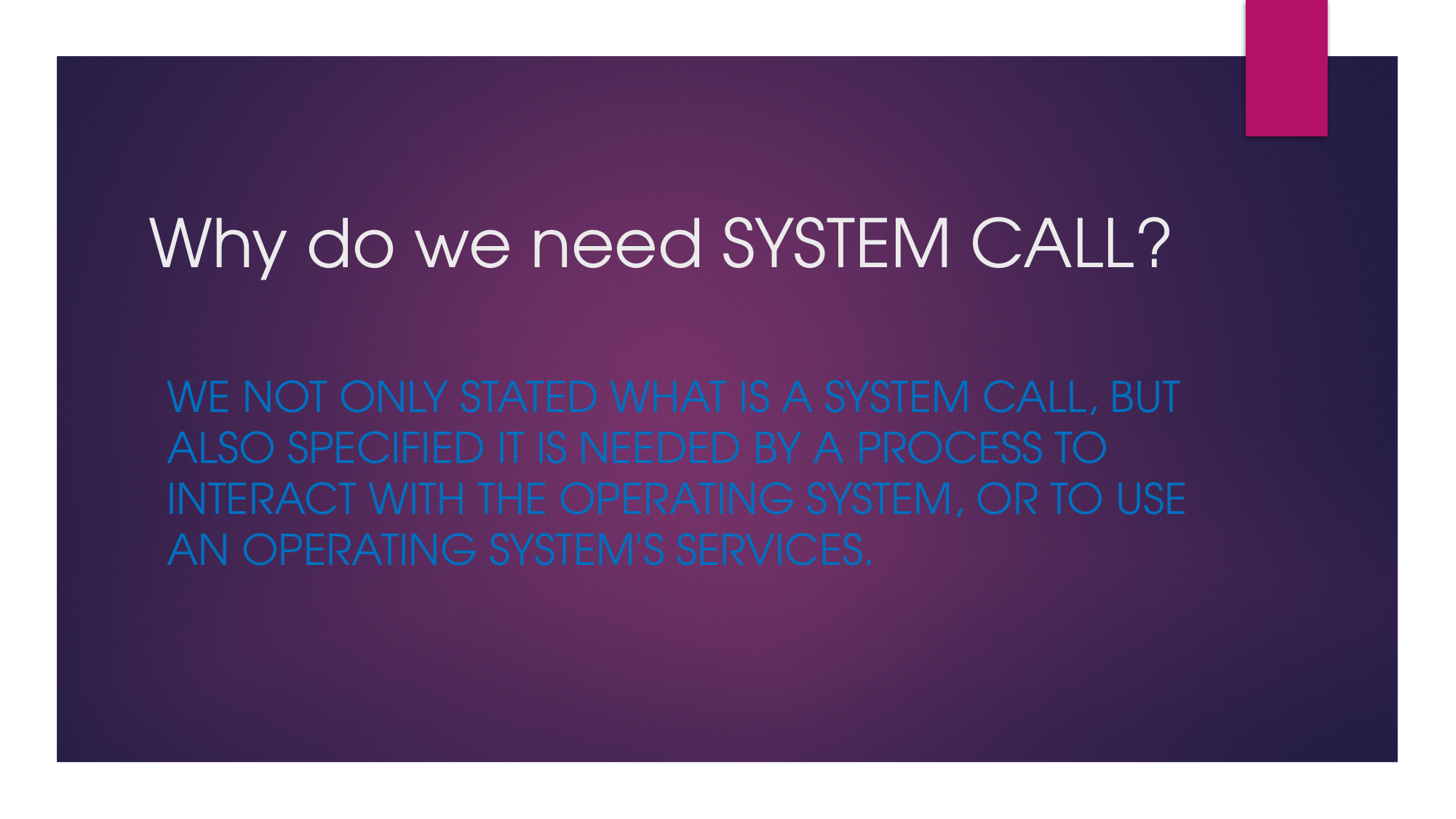

# Why do we need SYSTEM CALL?
We not only stated what is a system call, but also specified it is needed by a process to interact with the operating system, OR to use an operating system's services.